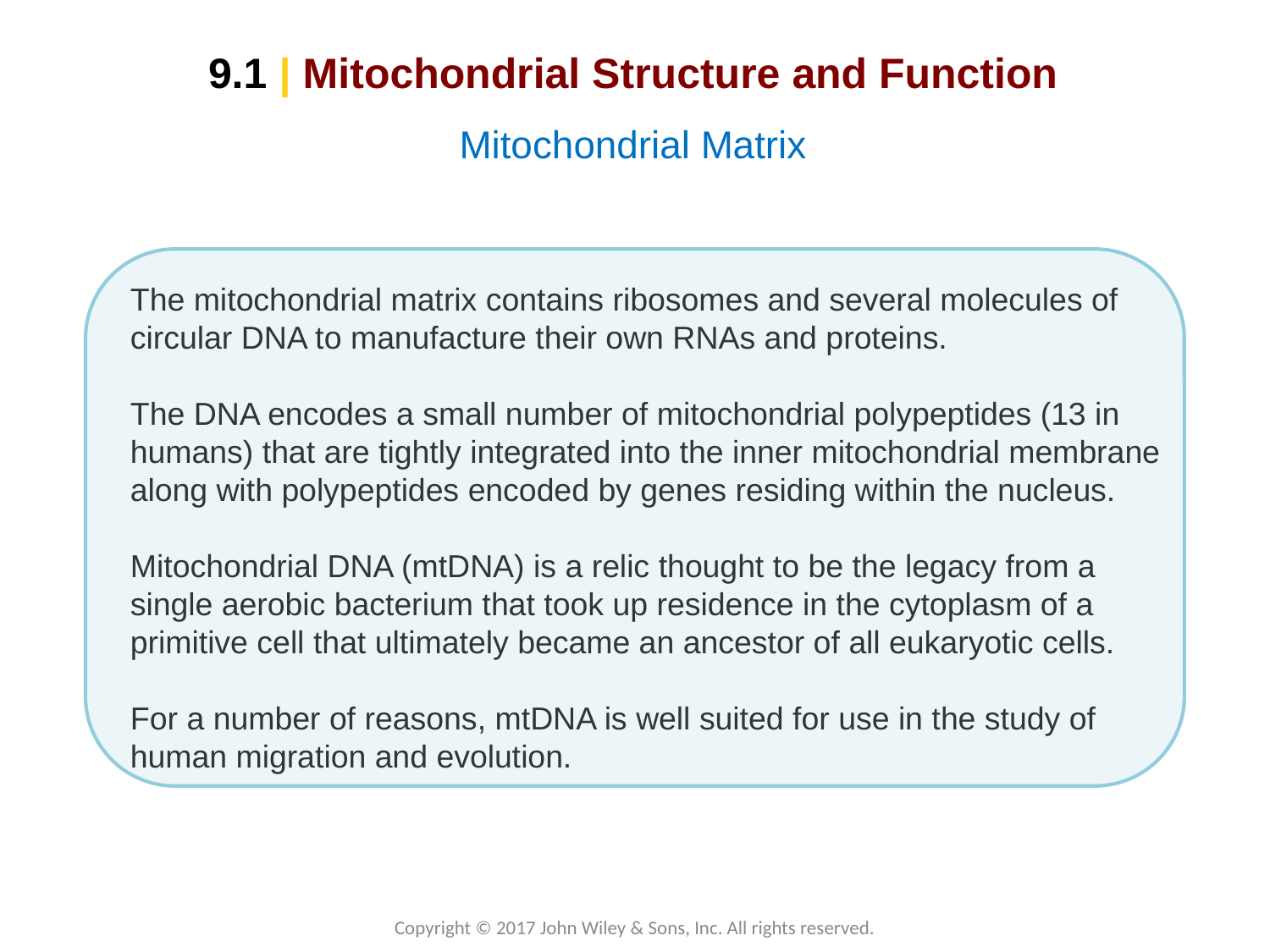

9.1 | Mitochondrial Structure and Function
Mitochondrial Matrix

The mitochondrial matrix contains ribosomes and several molecules of circular DNA to manufacture their own RNAs and proteins.

The DNA encodes a small number of mitochondrial polypeptides (13 in humans) that are tightly integrated into the inner mitochondrial membrane along with polypeptides encoded by genes residing within the nucleus.

Mitochondrial DNA (mtDNA) is a relic thought to be the legacy from a single aerobic bacterium that took up residence in the cytoplasm of a primitive cell that ultimately became an ancestor of all eukaryotic cells.

For a number of reasons, mtDNA is well suited for use in the study of human migration and evolution.
Copyright © 2017 John Wiley & Sons, Inc. All rights reserved.